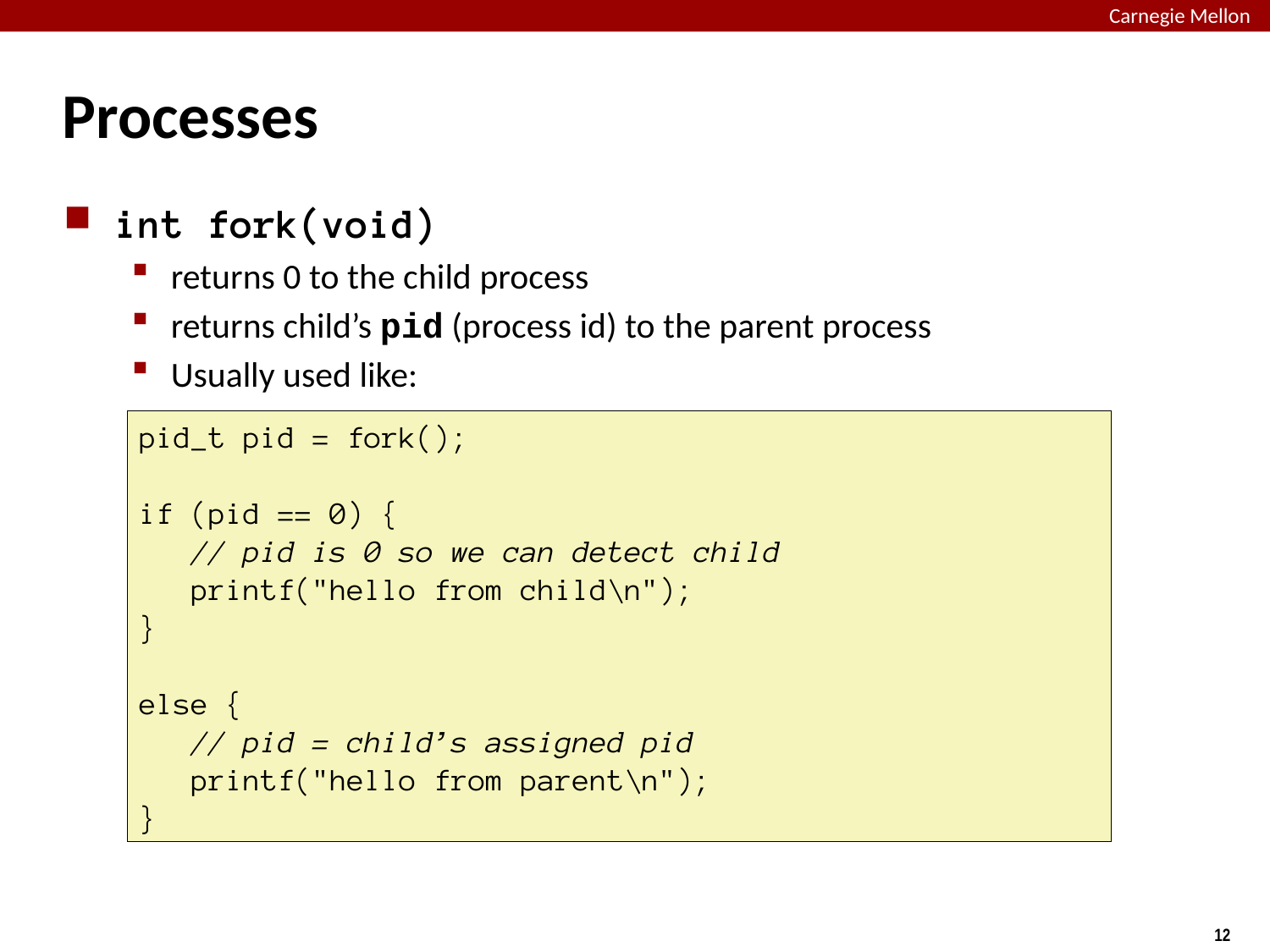

# Processes
int fork(void)
returns 0 to the child process
returns child’s pid (process id) to the parent process
Usually used like:
pid_t pid = fork();

if (pid == 0) {
   // pid is 0 so we can detect child
   printf("hello from child\n");
}

else {
   // pid = child’s assigned pid
   printf("hello from parent\n");
}